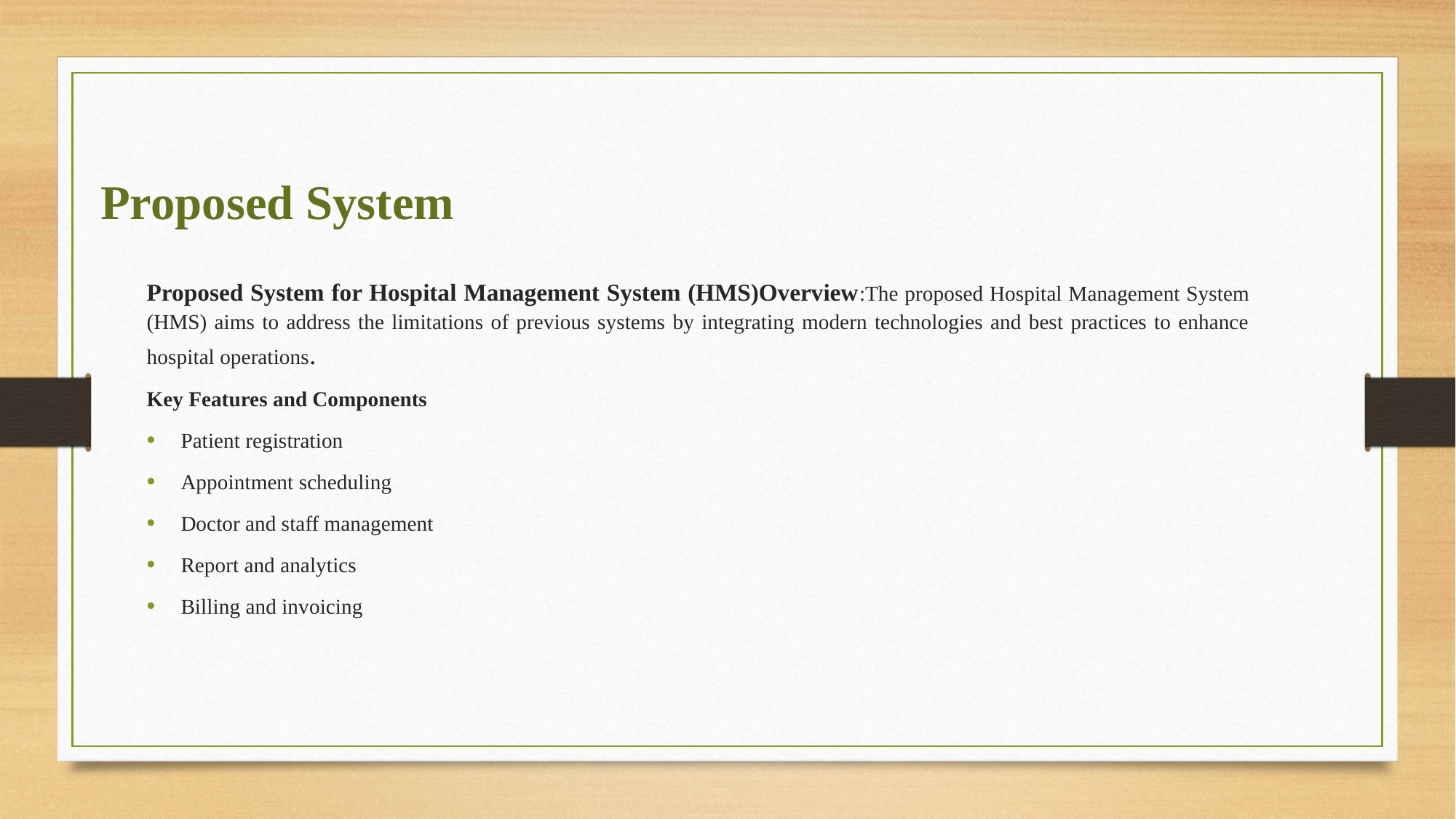

# Proposed System
Proposed System for Hospital Management System (HMS)Overview:The proposed Hospital Management System (HMS) aims to address the limitations of previous systems by integrating modern technologies and best practices to enhance hospital operations.
Key Features and Components
Patient registration
Appointment scheduling
Doctor and staff management
Report and analytics
Billing and invoicing